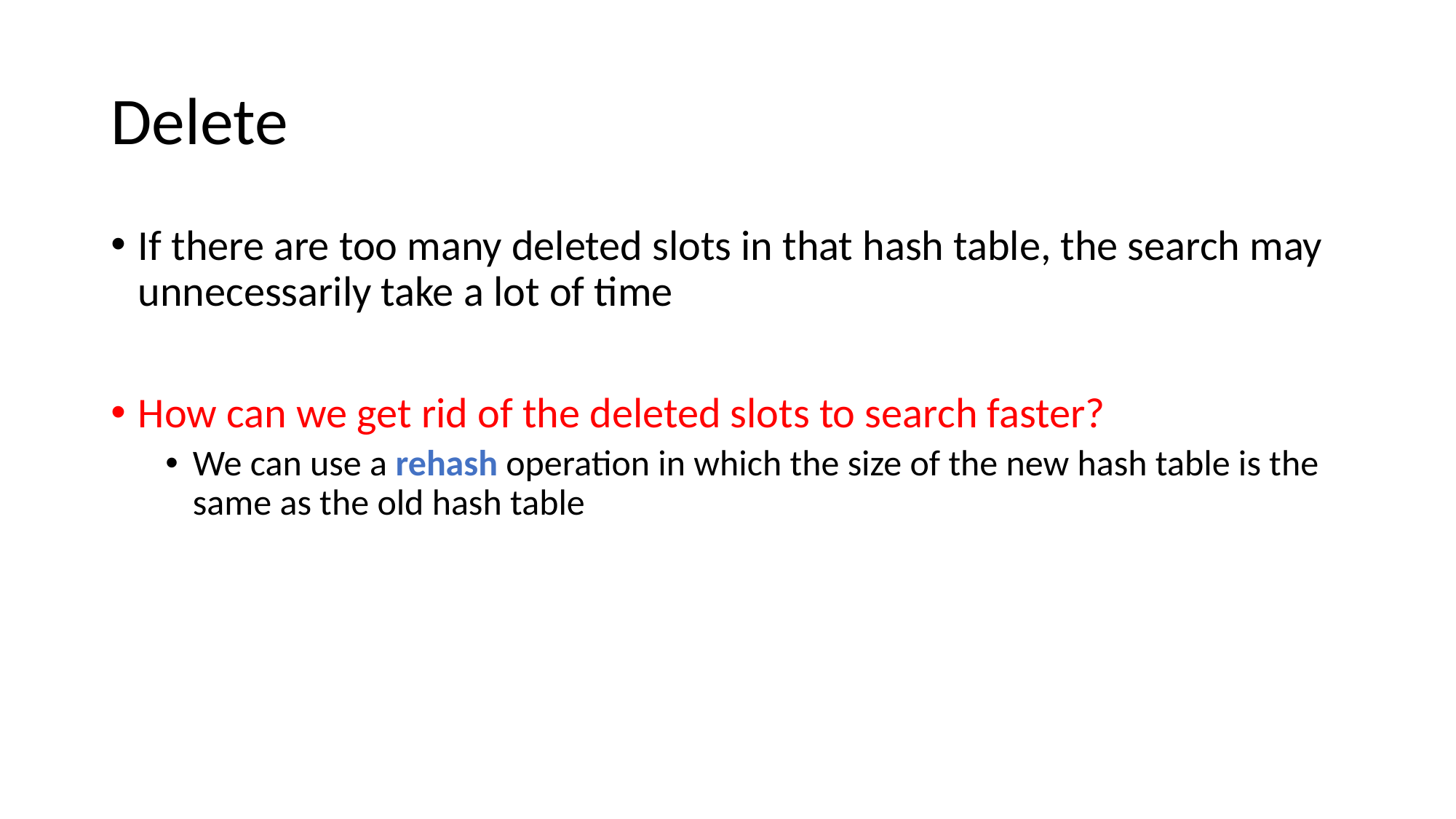

# Delete
If there are too many deleted slots in that hash table, the search may unnecessarily take a lot of time

How can we get rid of the deleted slots to search faster?
We can use a rehash operation in which the size of the new hash table is the same as the old hash table